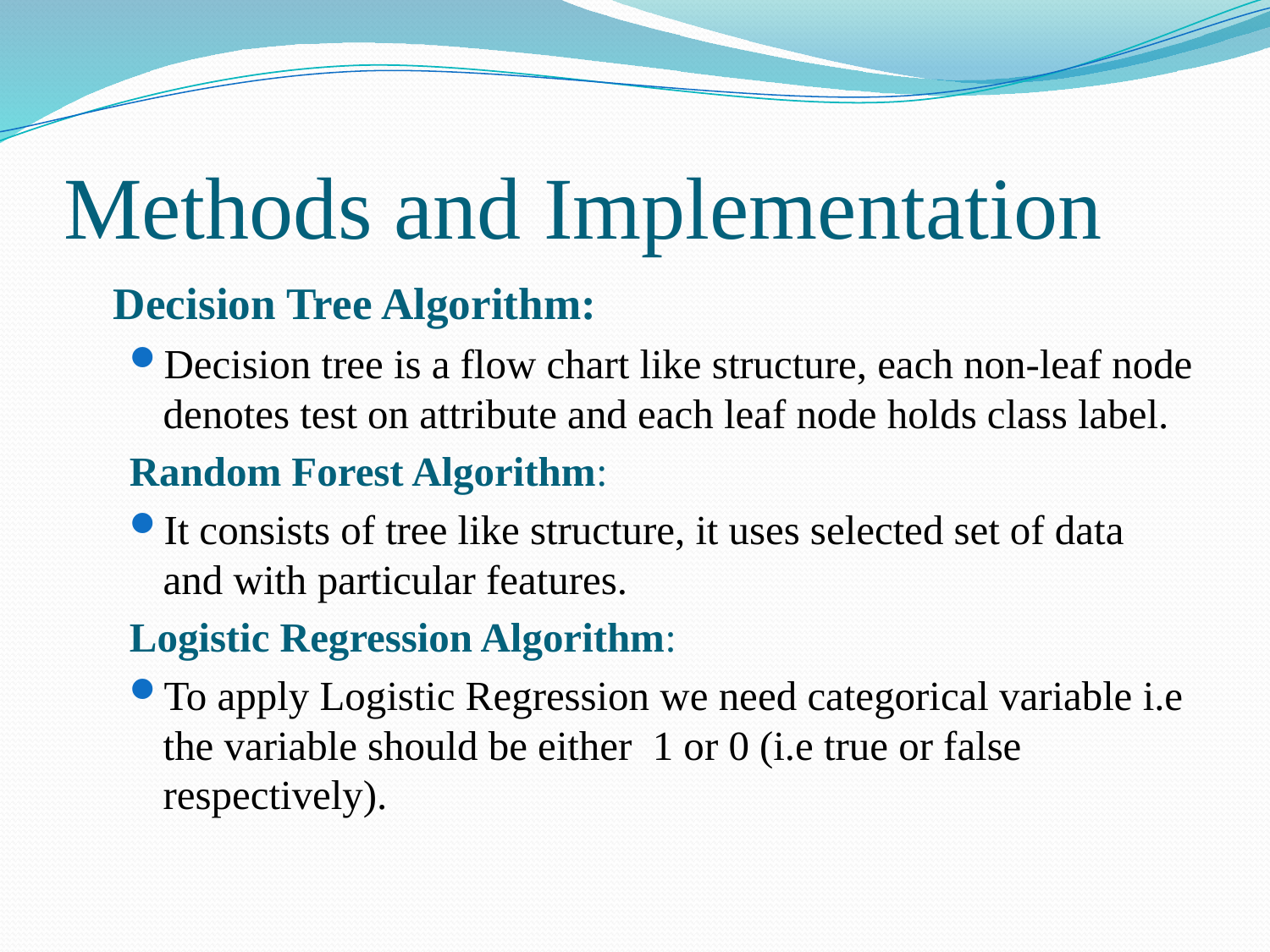

# Methods and Implementation
	Decision Tree Algorithm:
Decision tree is a flow chart like structure, each non-leaf node denotes test on attribute and each leaf node holds class label.
Random Forest Algorithm:
It consists of tree like structure, it uses selected set of data and with particular features.
Logistic Regression Algorithm:
To apply Logistic Regression we need categorical variable i.e the variable should be either  1 or 0 (i.e true or false respectively).